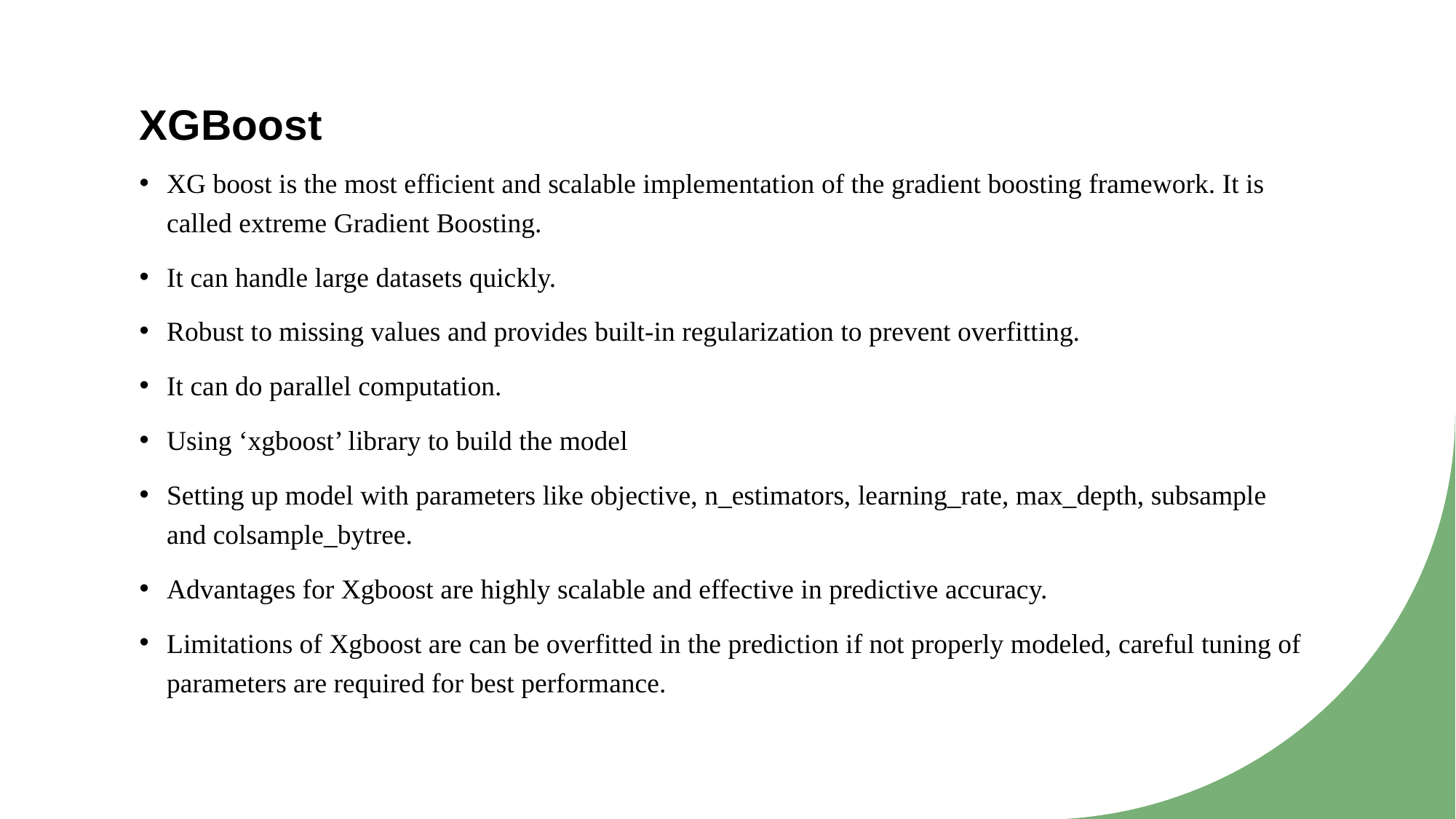

# XGBoost
XG boost is the most efficient and scalable implementation of the gradient boosting framework. It is called extreme Gradient Boosting.
It can handle large datasets quickly.
Robust to missing values and provides built-in regularization to prevent overfitting.
It can do parallel computation.
Using ‘xgboost’ library to build the model
Setting up model with parameters like objective, n_estimators, learning_rate, max_depth, subsample and colsample_bytree.
Advantages for Xgboost are highly scalable and effective in predictive accuracy.
Limitations of Xgboost are can be overfitted in the prediction if not properly modeled, careful tuning of parameters are required for best performance.